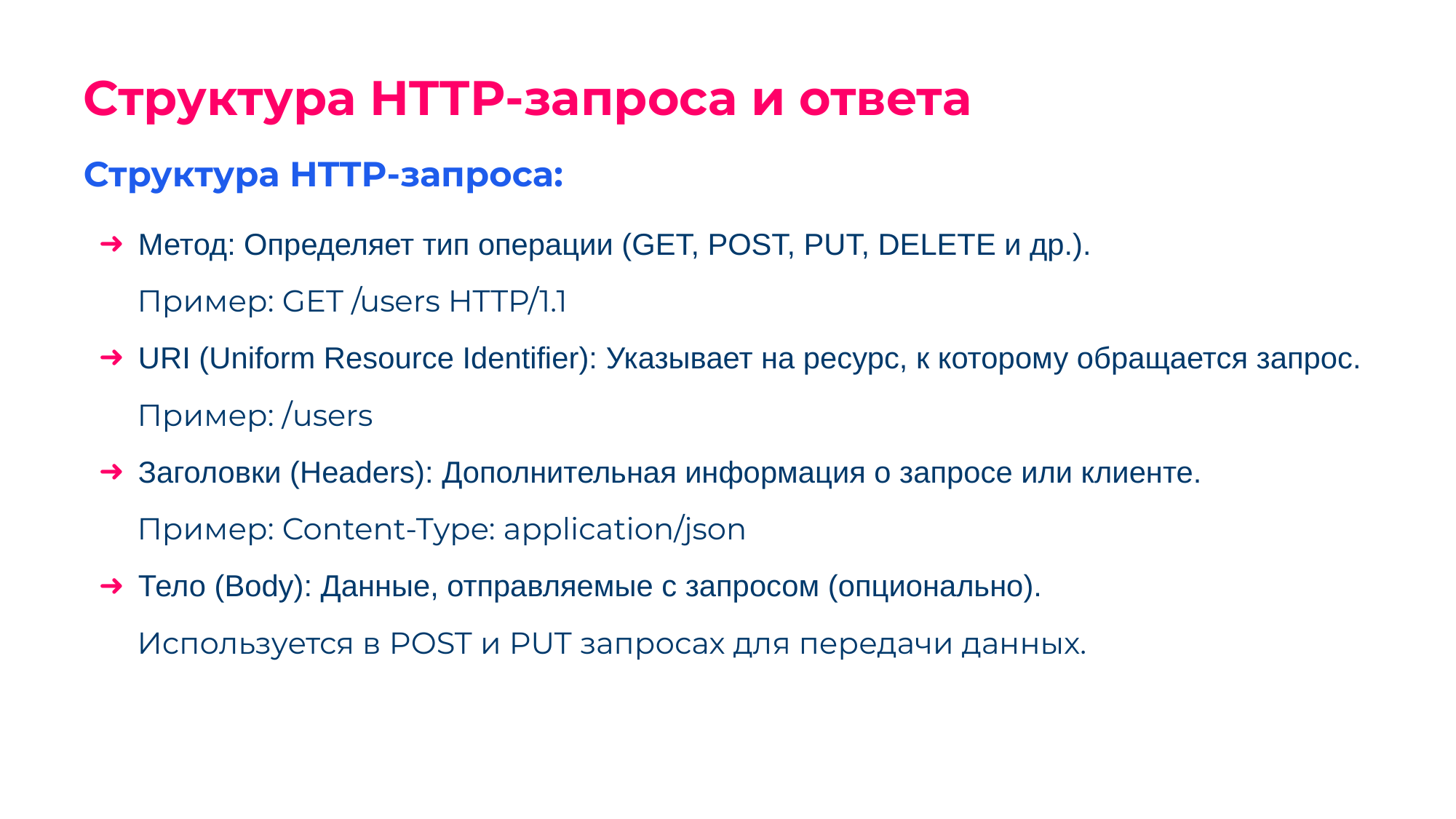

Структура HTTP-запроса и ответа
Структура HTTP-запроса:
Метод: Определяет тип операции (GET, POST, PUT, DELETE и др.).
Пример: GET /users HTTP/1.1
URI (Uniform Resource Identifier): Указывает на ресурс, к которому обращается запрос.
Пример: /users
Заголовки (Headers): Дополнительная информация о запросе или клиенте.
Пример: Content-Type: application/json
Тело (Body): Данные, отправляемые с запросом (опционально).
Используется в POST и PUT запросах для передачи данных.